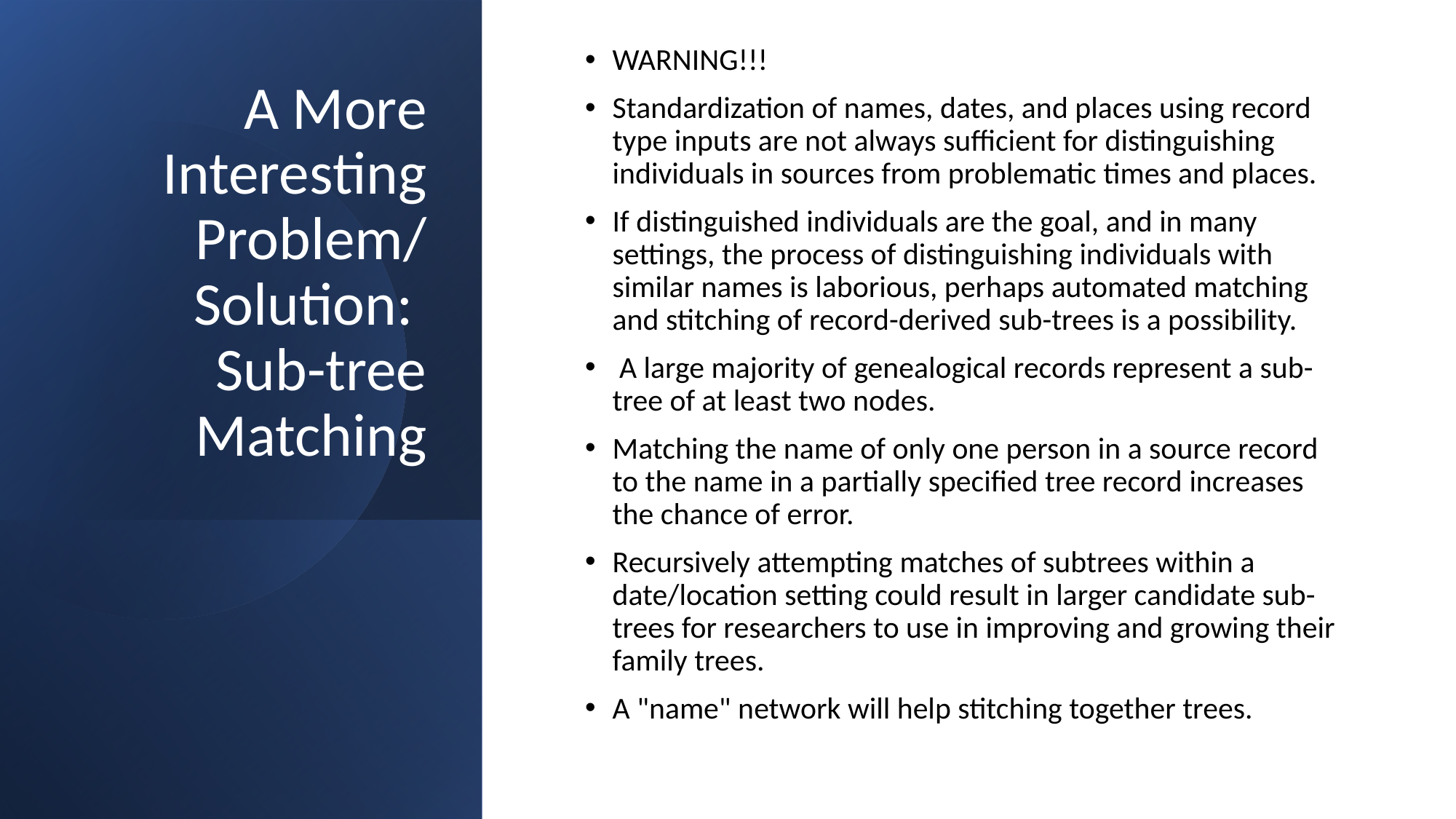

# A More Interesting Problem/ Solution: Sub-tree Matching
WARNING!!!
Standardization of names, dates, and places using record type inputs are not always sufficient for distinguishing individuals in sources from problematic times and places.
If distinguished individuals are the goal, and in many settings, the process of distinguishing individuals with similar names is laborious, perhaps automated matching and stitching of record-derived sub-trees is a possibility.
 A large majority of genealogical records represent a sub-tree of at least two nodes.
Matching the name of only one person in a source record to the name in a partially specified tree record increases the chance of error.
Recursively attempting matches of subtrees within a date/location setting could result in larger candidate sub-trees for researchers to use in improving and growing their family trees.
A "name" network will help stitching together trees.